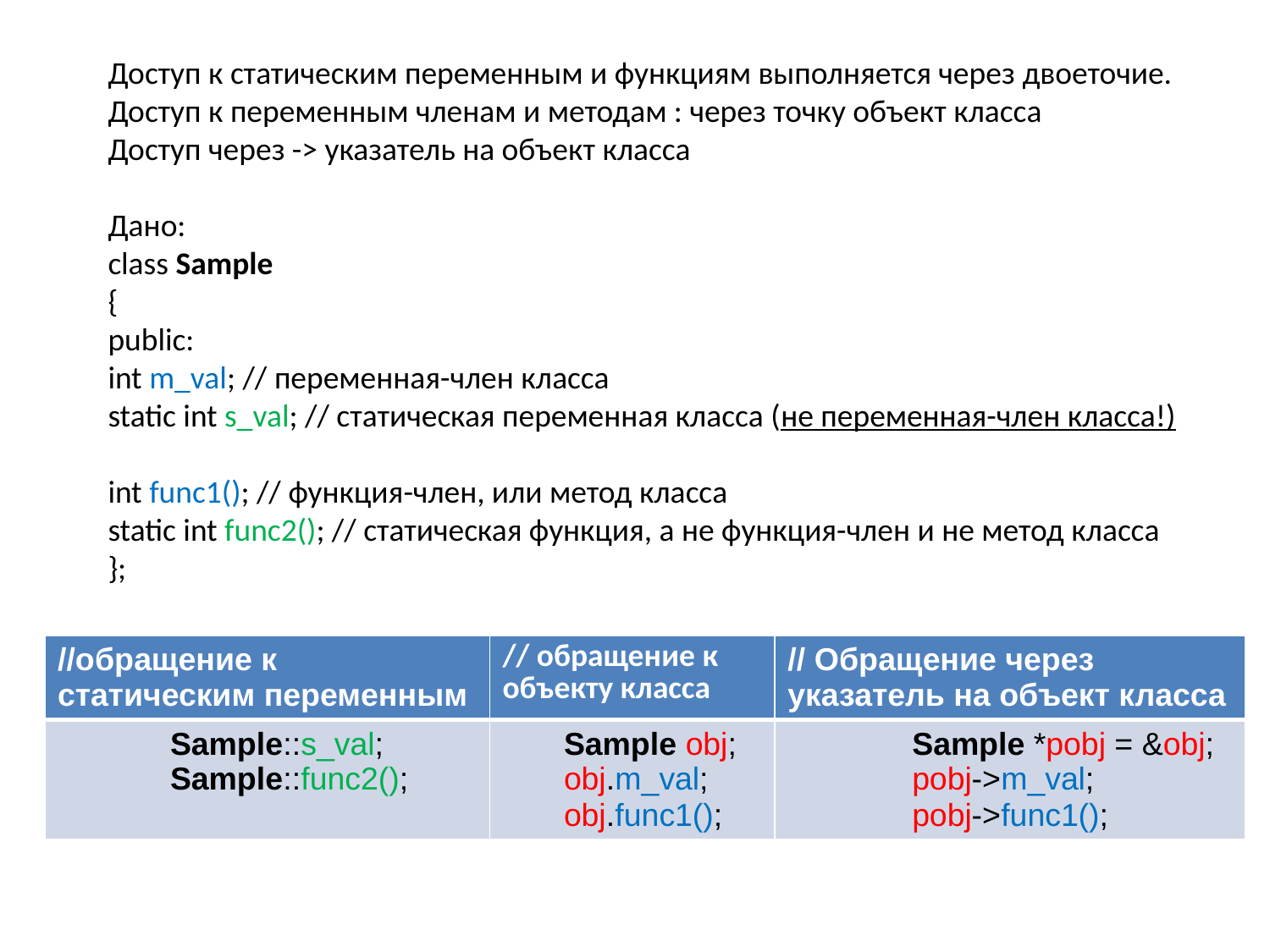

# Доступ к статическим переменным и функциям выполняется через двоеточие. Доступ к переменным членам и методам : через точку объект класса Доступ через -> указатель на объект класса Дано: class Sample { public: int m_val; // переменная-член класса static int s_val; // статическая переменная класса (не переменная-член класса!) int func1(); // функция-член, или метод класса static int func2(); // статическая функция, а не функция-член и не метод класса };
| //обращение к статическим переменным | // обращение к объекту класса | // Обращение через указатель на объект класса |
| --- | --- | --- |
| Sample::s\_val; Sample::func2(); | Sample obj; obj.m\_val; obj.func1(); | Sample \*pobj = &obj; pobj->m\_val; pobj->func1(); |